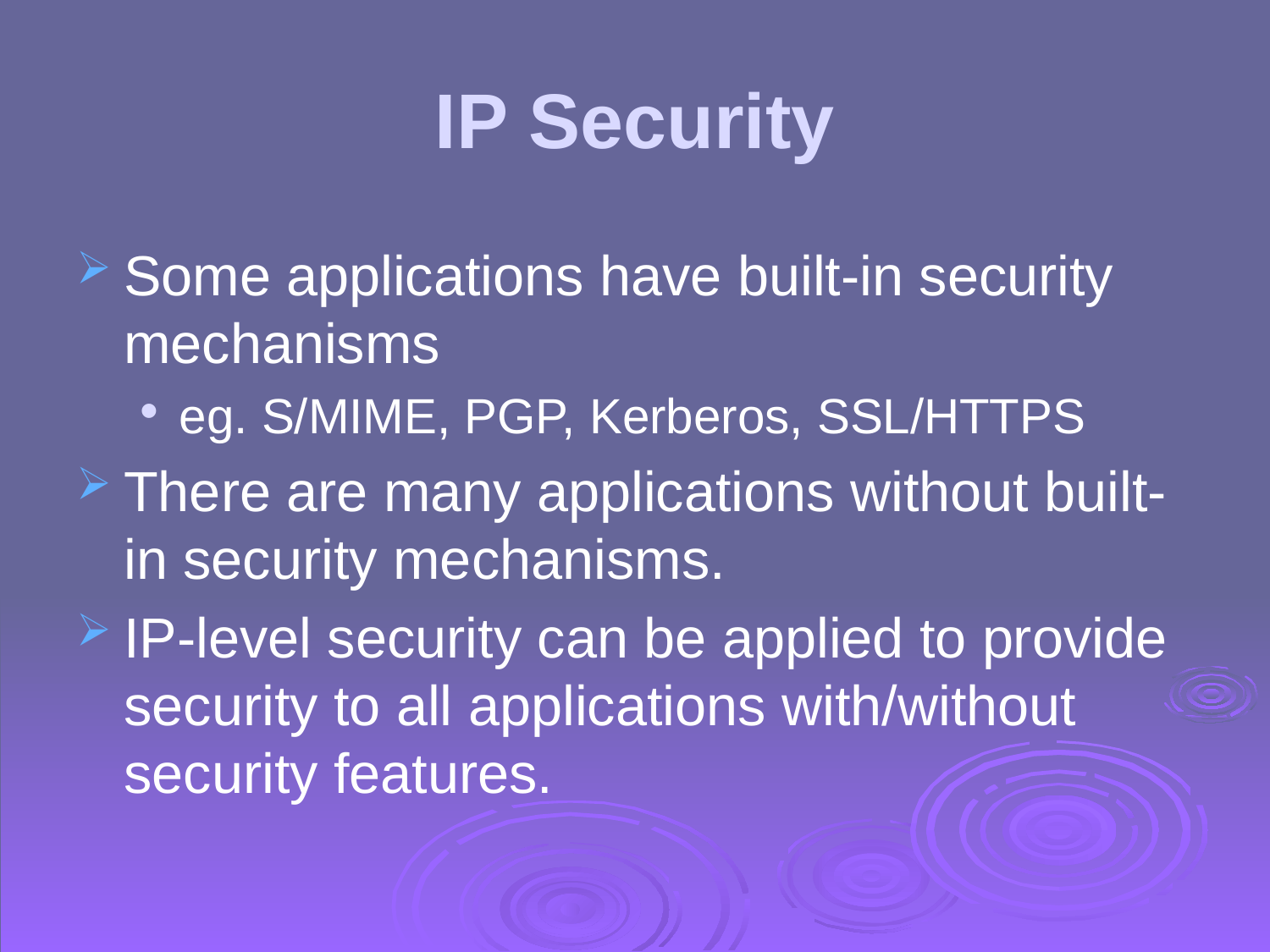

# IP Security
Some applications have built-in security mechanisms
eg. S/MIME, PGP, Kerberos, SSL/HTTPS
There are many applications without built-in security mechanisms.
IP-level security can be applied to provide security to all applications with/without security features.